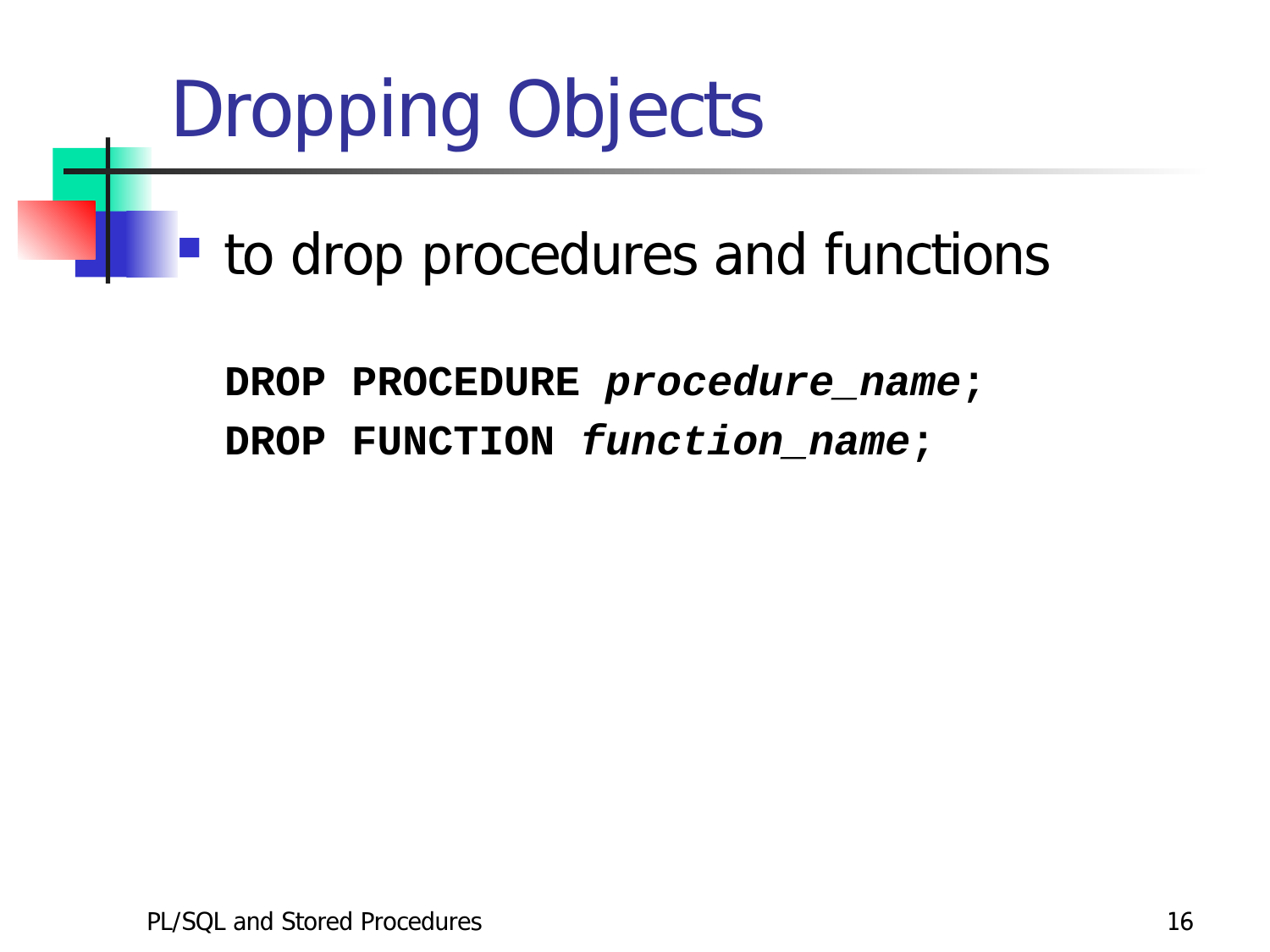

# Dropping Objects
to drop procedures and functions

	DROP PROCEDURE procedure_name;
	DROP FUNCTION function_name;

PL/SQL and Stored Procedures
16